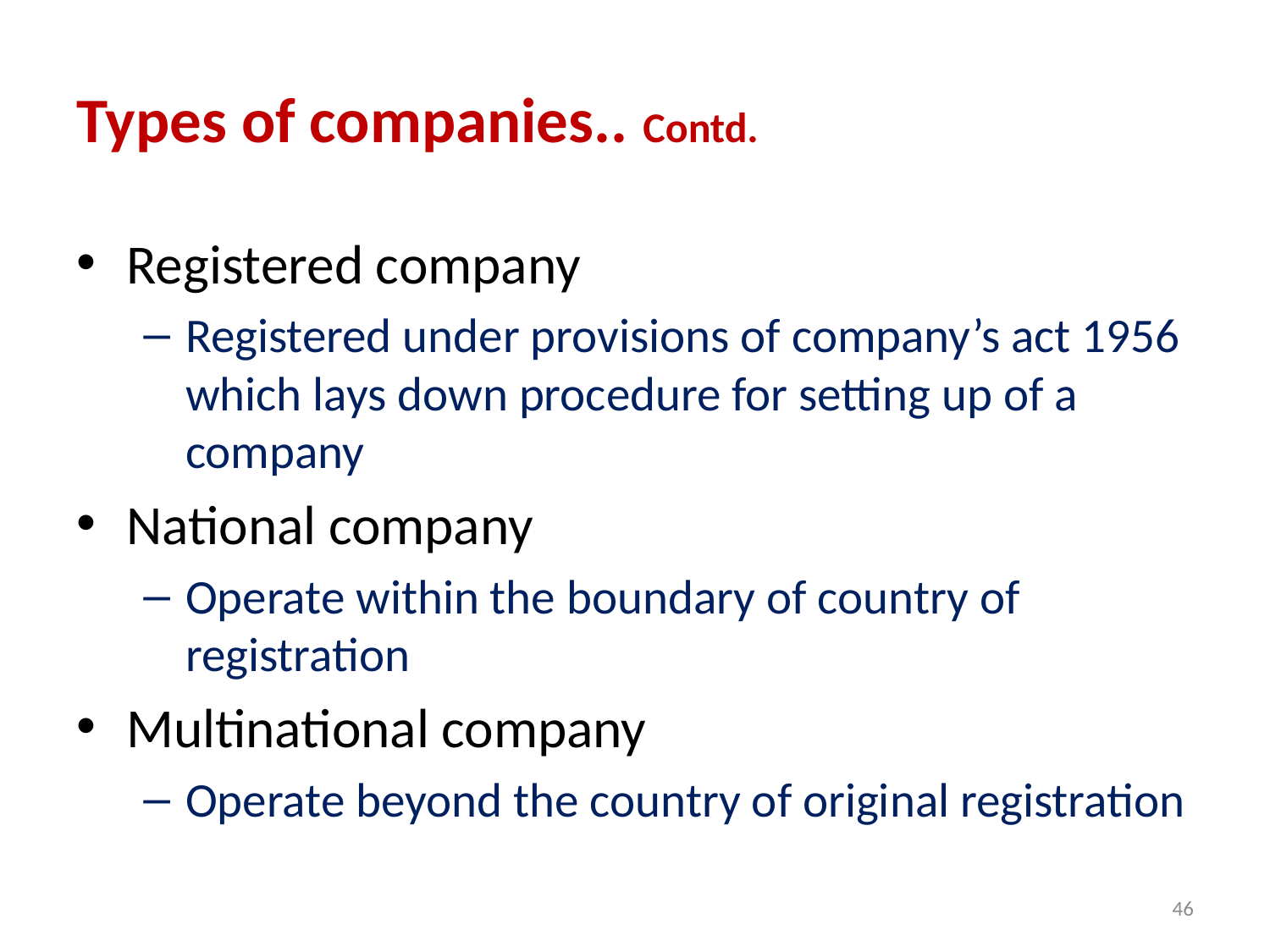

# Types of companies.. Contd.
Registered company
Registered under provisions of company’s act 1956 which lays down procedure for setting up of a company
National company
Operate within the boundary of country of registration
Multinational company
Operate beyond the country of original registration
46